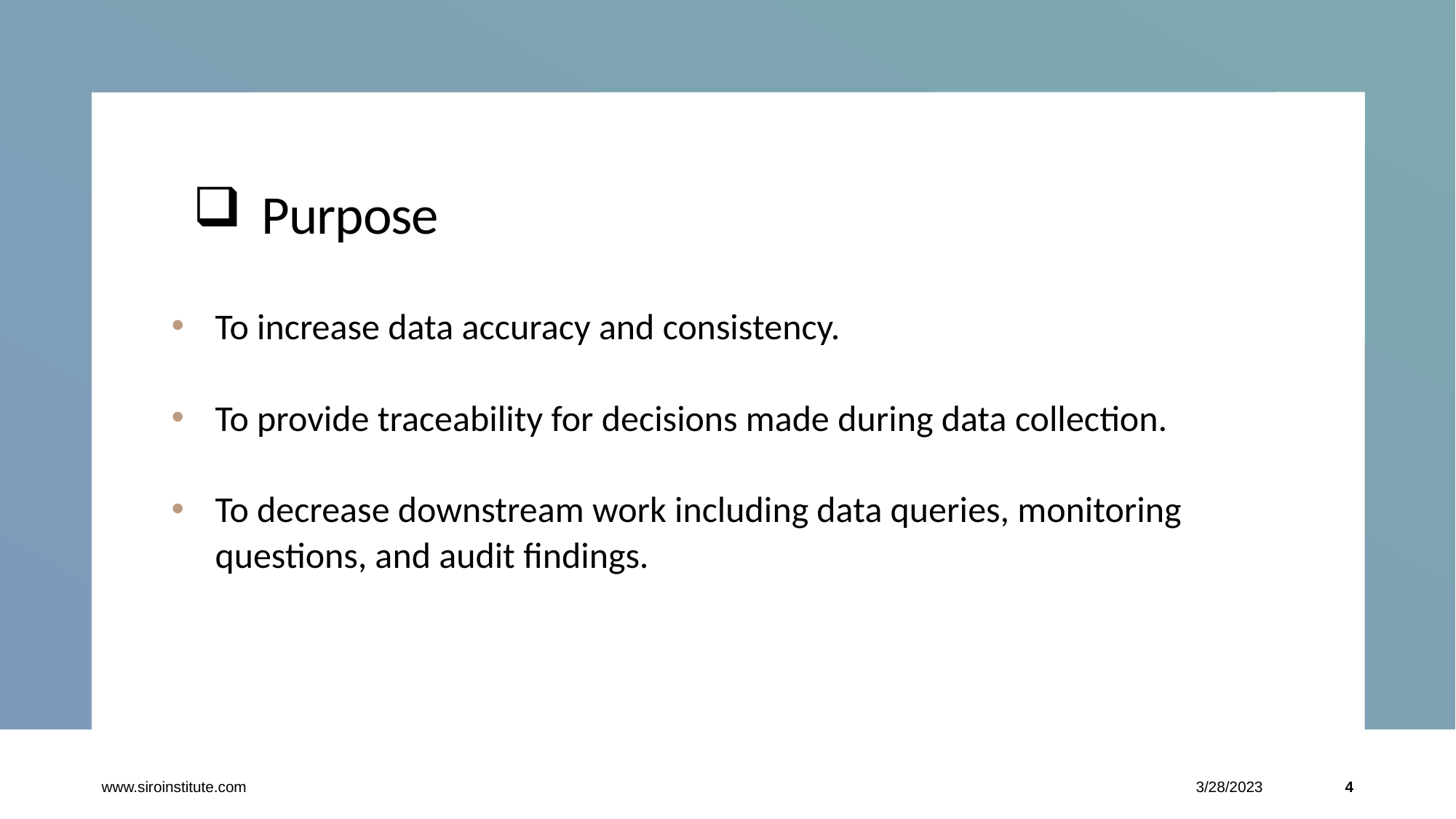

# Purpose
To increase data accuracy and consistency.

To provide traceability for decisions made during data collection.

To decrease downstream work including data queries, monitoring questions, and audit findings.

www.siroinstitute.com
3/28/2023
4